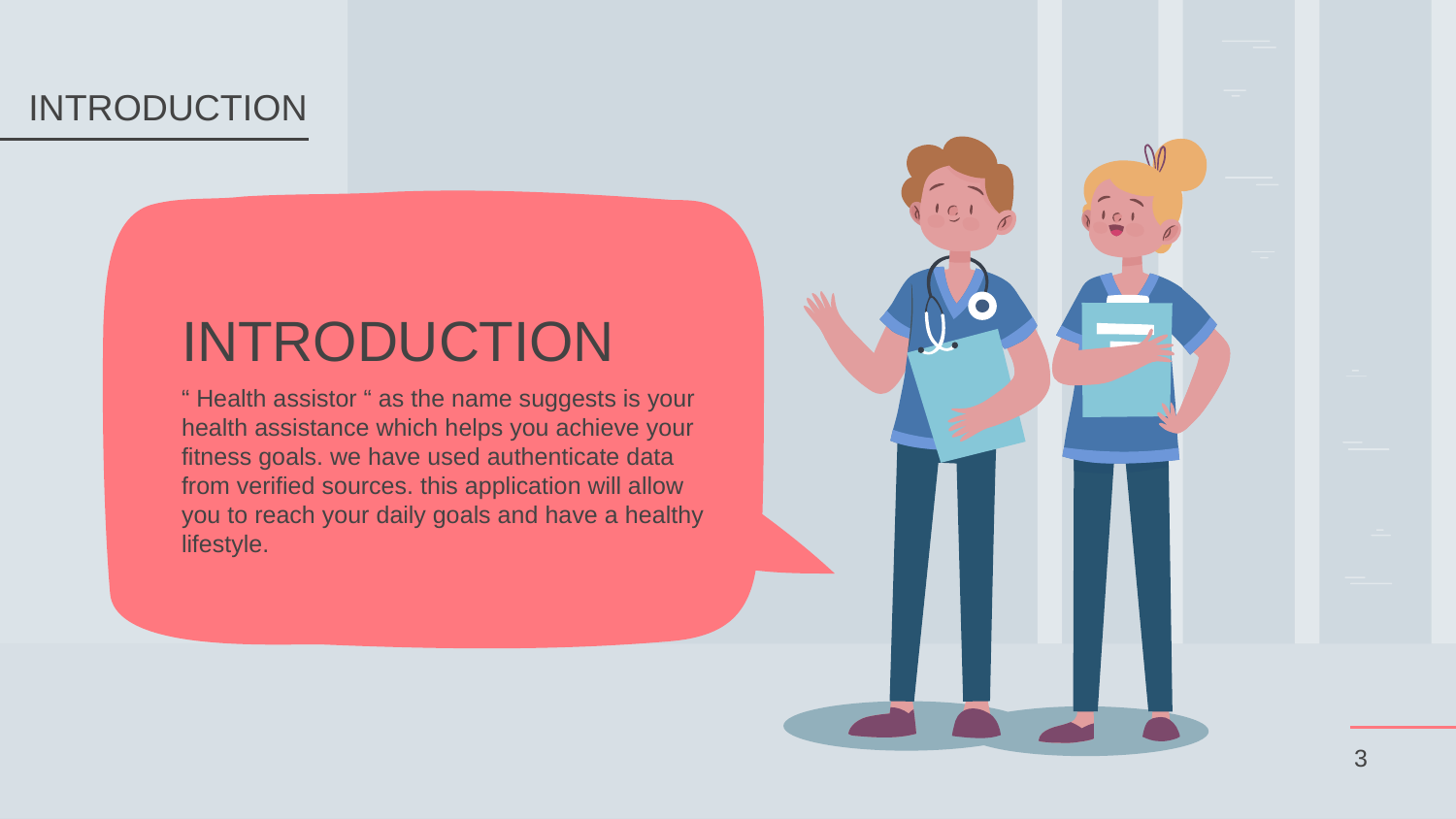

# INTRODUCTION
INTRODUCTION
“ Health assistor “ as the name suggests is your health assistance which helps you achieve your fitness goals. we have used authenticate data from verified sources. this application will allow you to reach your daily goals and have a healthy lifestyle.
3